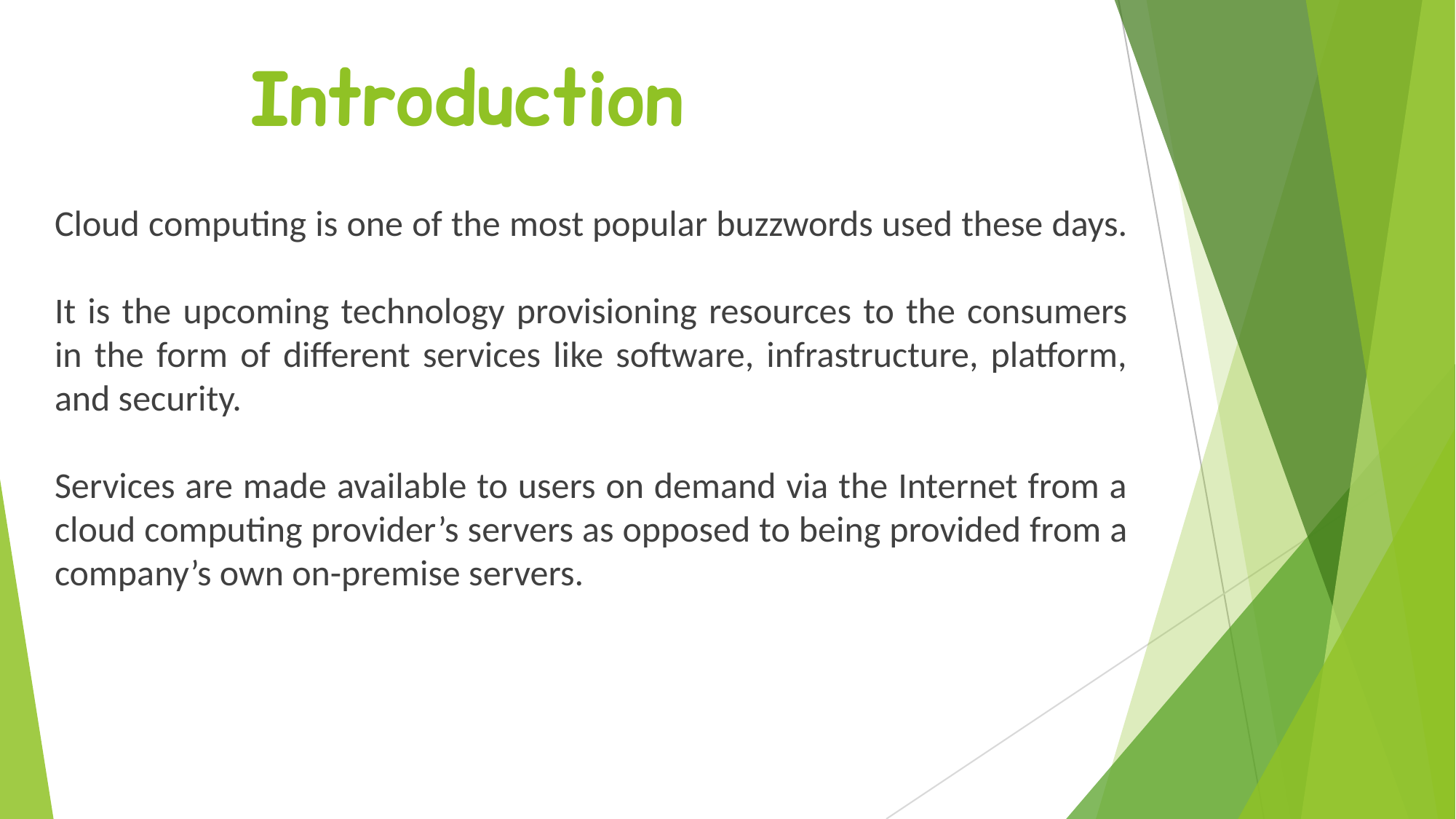

# Introduction
Cloud computing is one of the most popular buzzwords used these days.

It is the upcoming technology provisioning resources to the consumers in the form of different services like software, infrastructure, platform, and security.

Services are made available to users on demand via the Internet from a cloud computing provider’s servers as opposed to being provided from a company’s own on-premise servers.